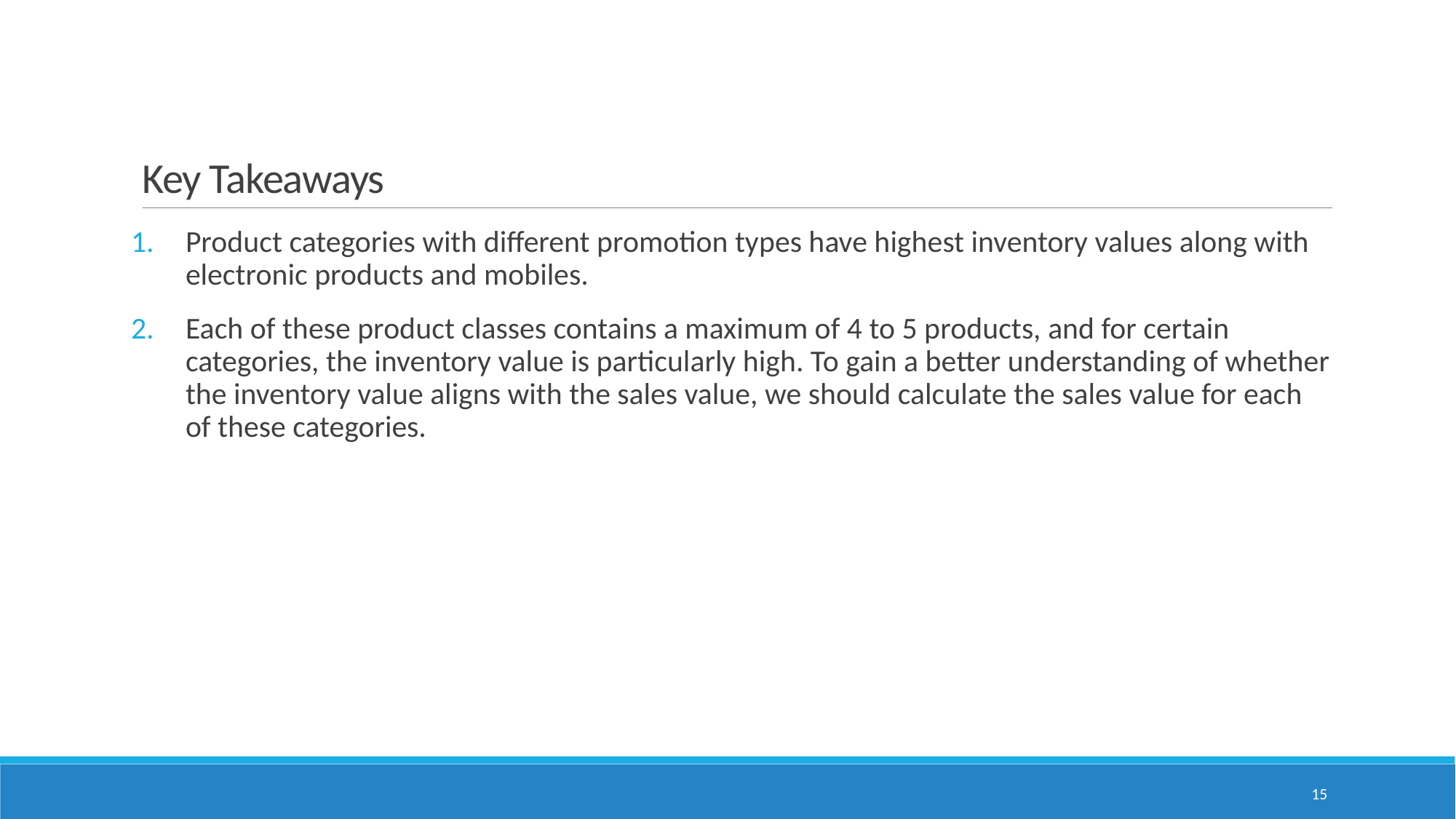

# Key Takeaways
Product categories with different promotion types have highest inventory values along with electronic products and mobiles.
Each of these product classes contains a maximum of 4 to 5 products, and for certain categories, the inventory value is particularly high. To gain a better understanding of whether the inventory value aligns with the sales value, we should calculate the sales value for each of these categories.
15